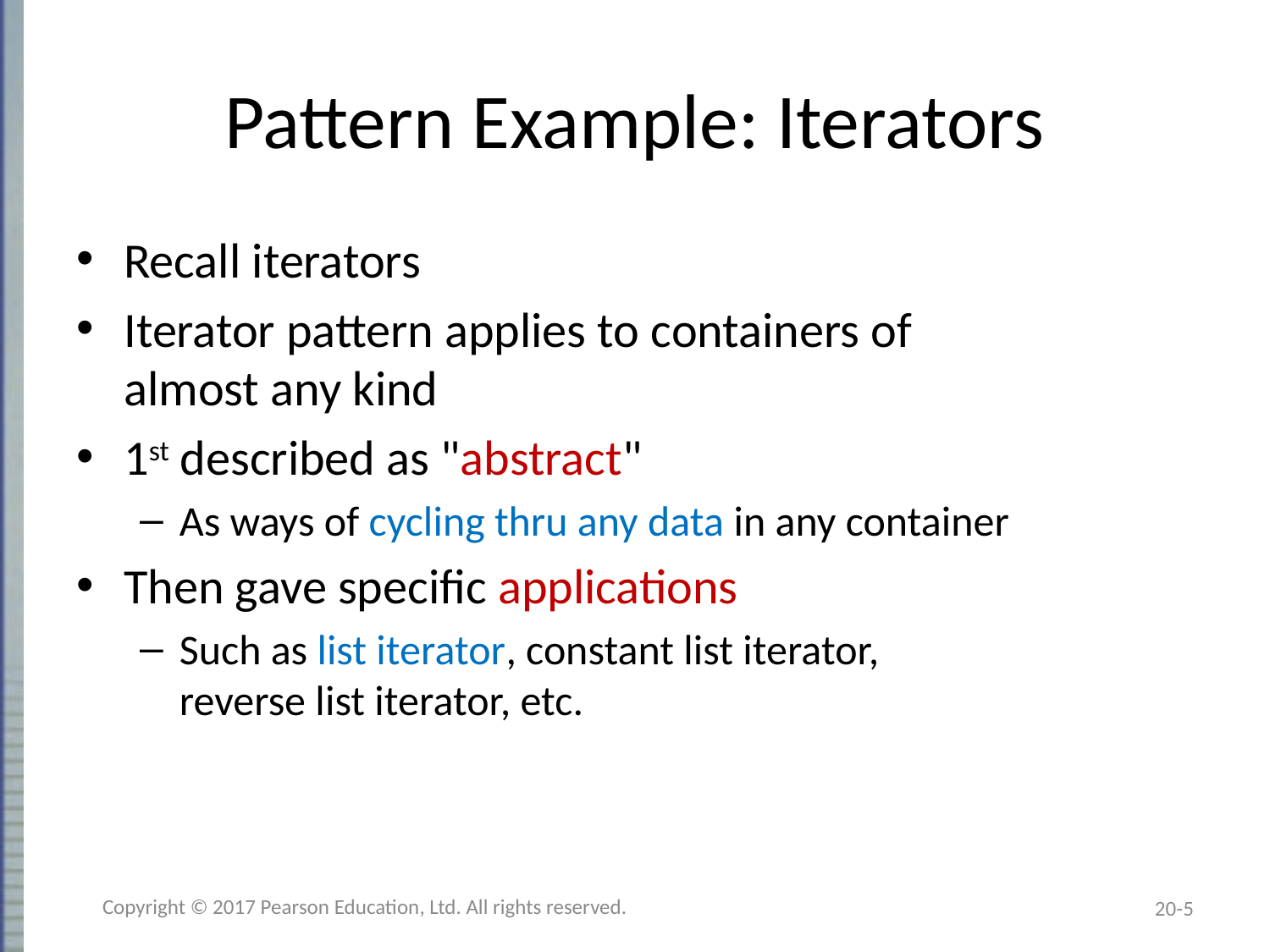

# Pattern Example: Iterators
Recall iterators
Iterator pattern applies to containers of
almost any kind
1st described as "abstract"
As ways of cycling thru any data in any container
Then gave specific applications
Such as list iterator, constant list iterator,
reverse list iterator, etc.
Copyright © 2017 Pearson Education, Ltd. All rights reserved.
20-5